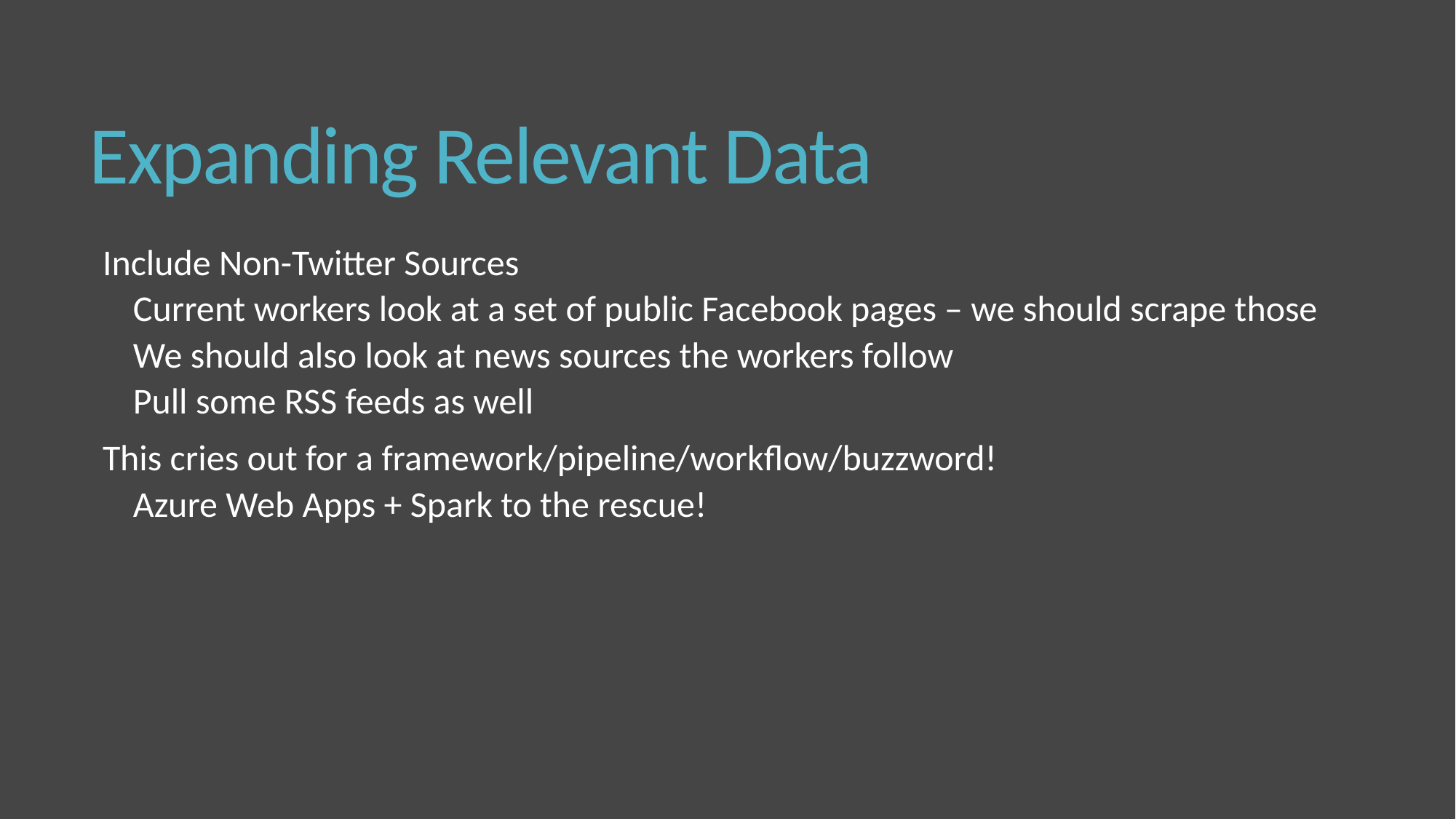

# Expanding Relevant Data
Include Non-Twitter Sources
Current workers look at a set of public Facebook pages – we should scrape those
We should also look at news sources the workers follow
Pull some RSS feeds as well
This cries out for a framework/pipeline/workflow/buzzword!
Azure Web Apps + Spark to the rescue!